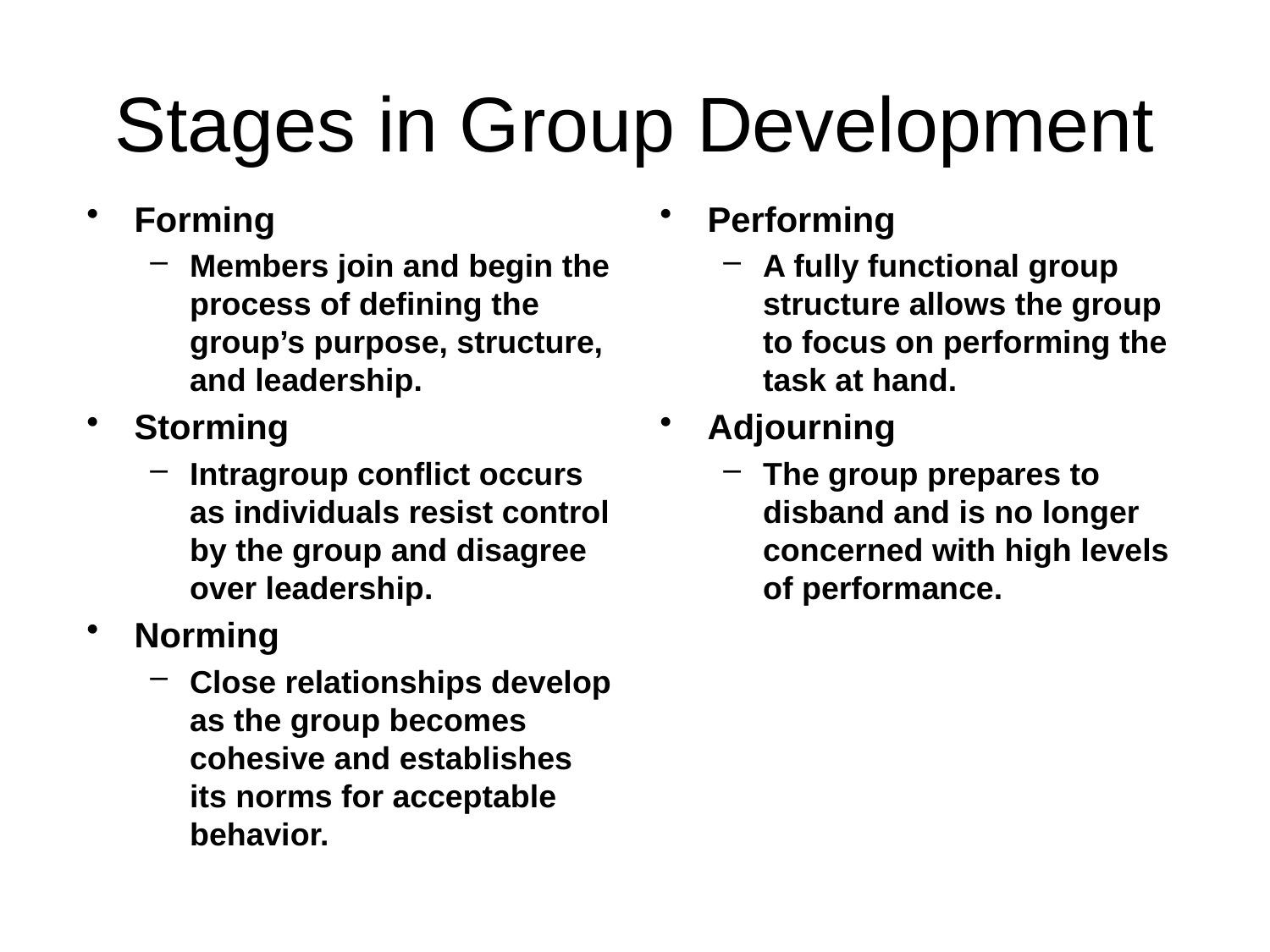

# Stages in Group Development
Forming
Members join and begin the process of defining the group’s purpose, structure, and leadership.
Storming
Intragroup conflict occurs as individuals resist control by the group and disagree over leadership.
Norming
Close relationships develop as the group becomes cohesive and establishes its norms for acceptable behavior.
Performing
A fully functional group structure allows the group to focus on performing the task at hand.
Adjourning
The group prepares to disband and is no longer concerned with high levels of performance.